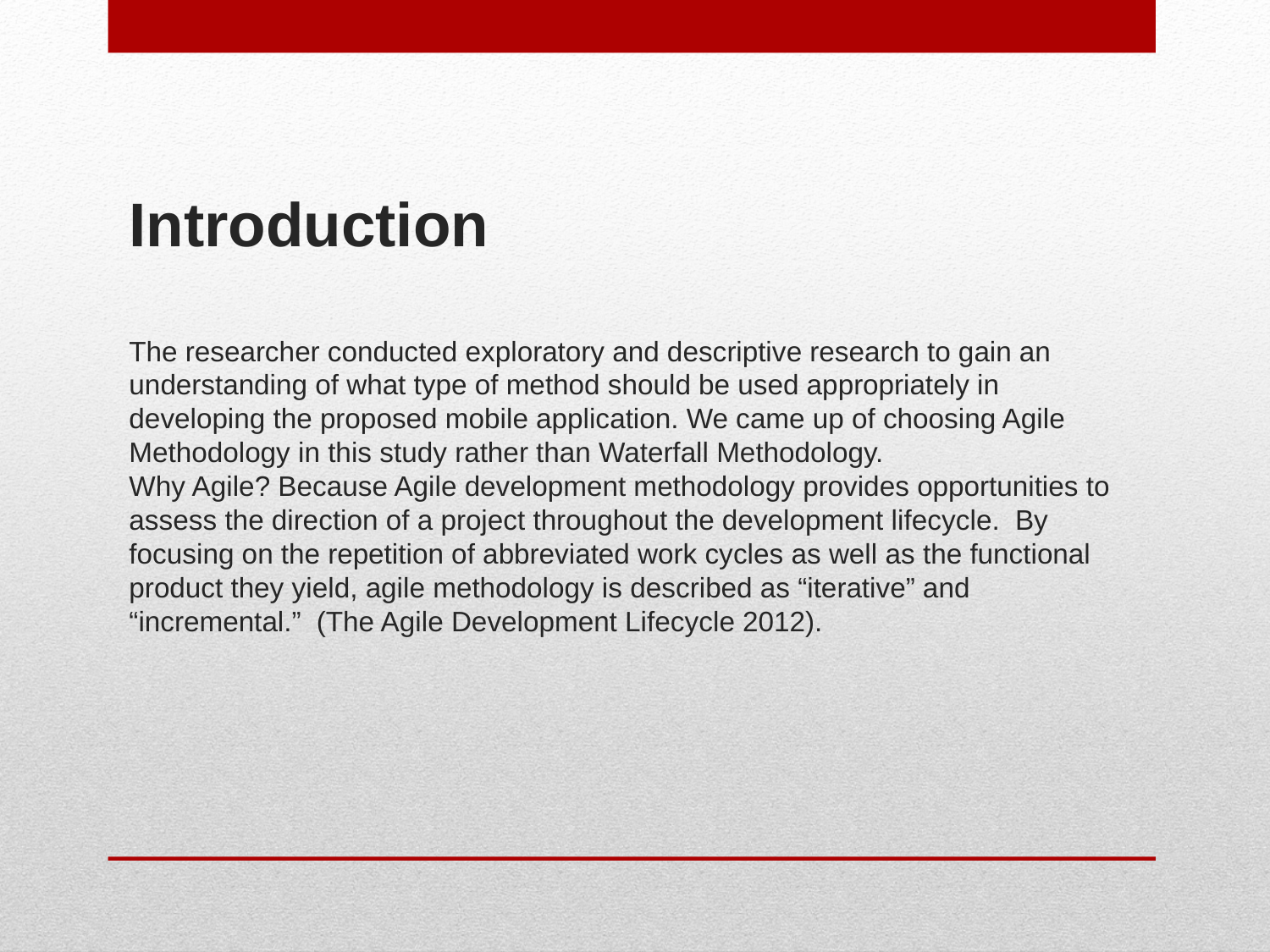

Introduction

The researcher conducted exploratory and descriptive research to gain an understanding of what type of method should be used appropriately in developing the proposed mobile application. We came up of choosing Agile Methodology in this study rather than Waterfall Methodology.
Why Agile? Because Agile development methodology provides opportunities to assess the direction of a project throughout the development lifecycle.  By focusing on the repetition of abbreviated work cycles as well as the functional product they yield, agile methodology is described as “iterative” and “incremental.”  (The Agile Development Lifecycle 2012).